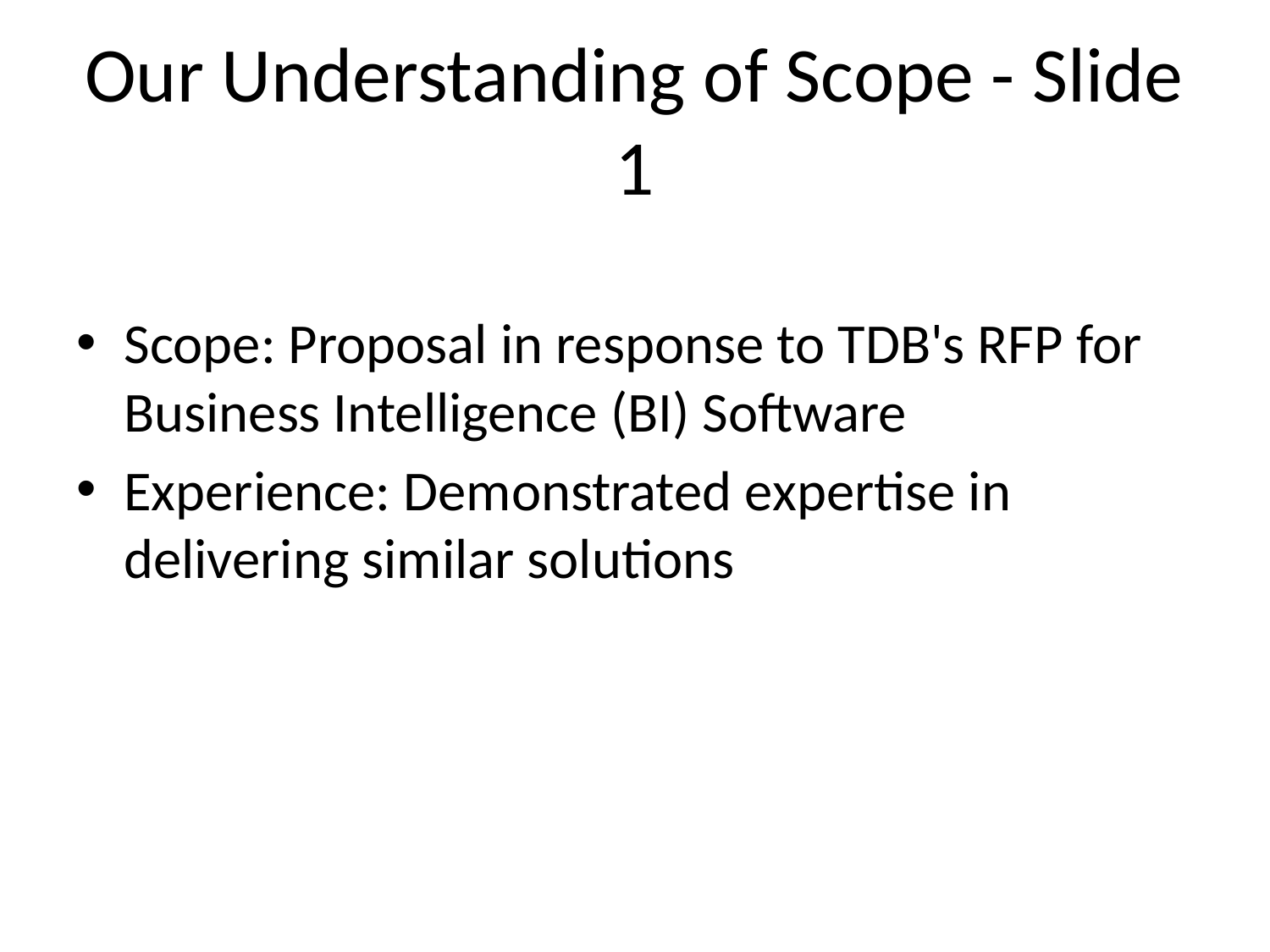

# Our Understanding of Scope - Slide 1

Scope: Proposal in response to TDB's RFP for Business Intelligence (BI) Software
Experience: Demonstrated expertise in delivering similar solutions